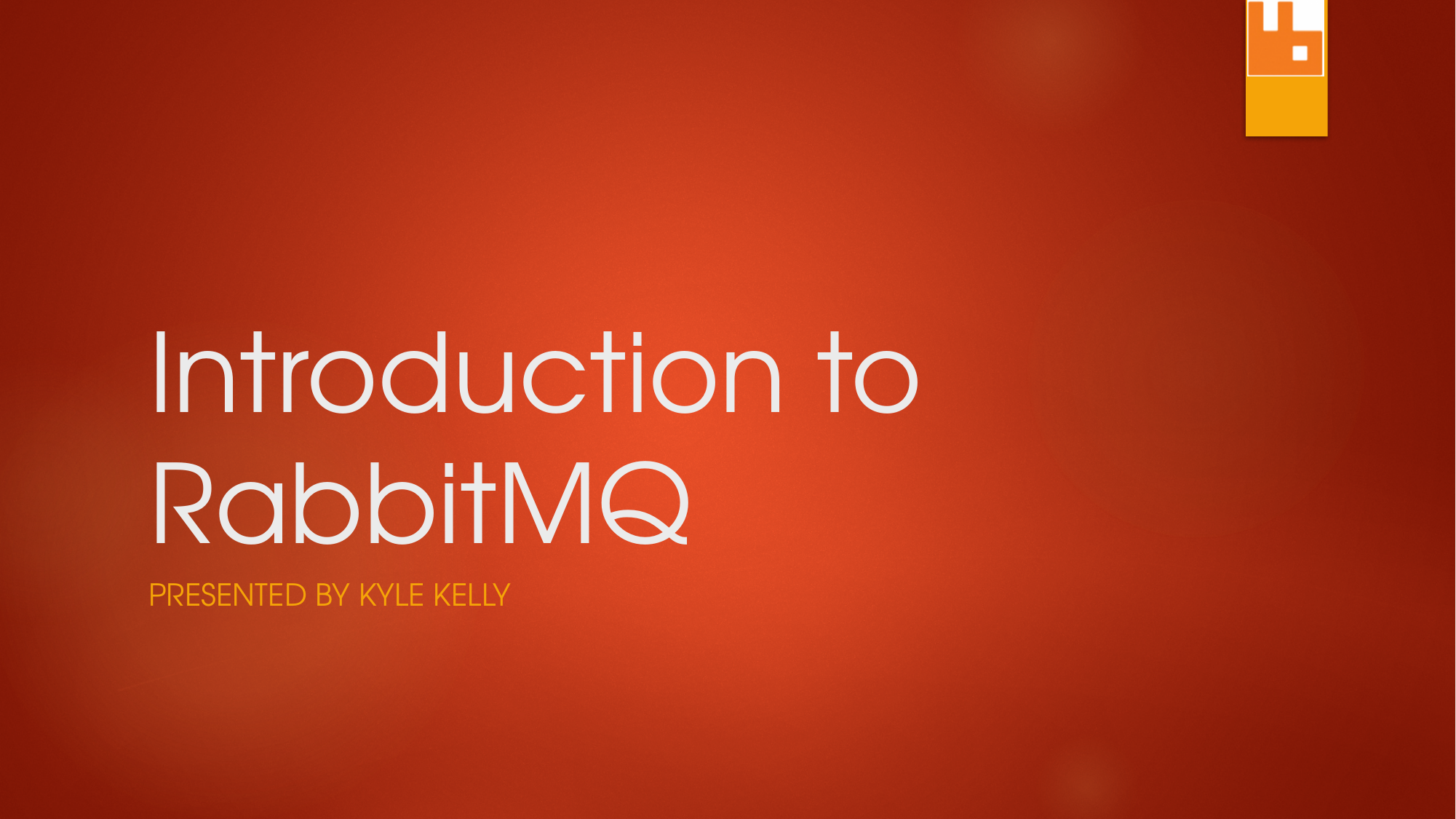

# Introduction to RabbitMQ
Presented by Kyle Kelly